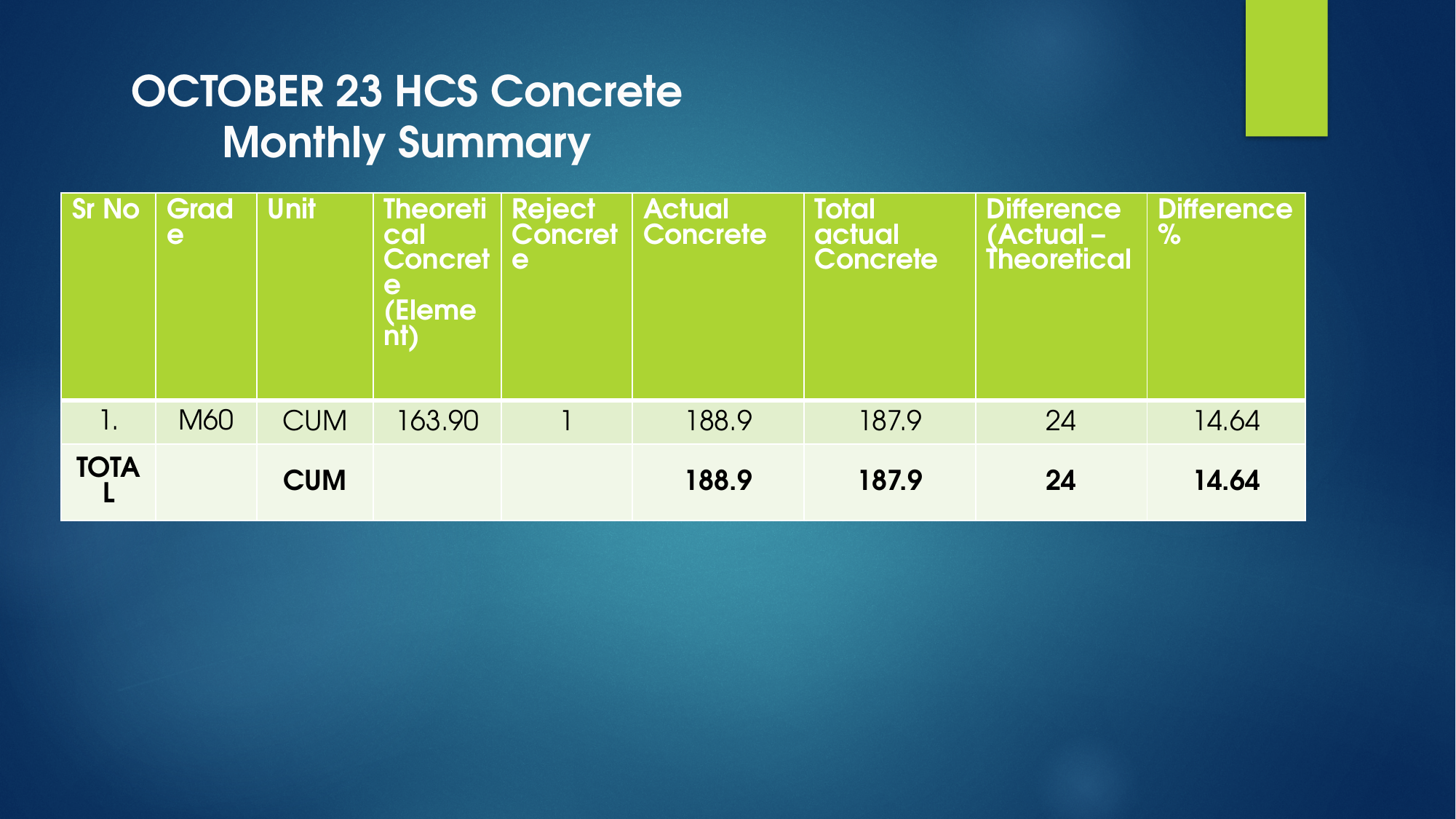

OCTOBER 23 HCS Concrete Monthly Summary
| Sr No | Grade | Unit | Theoretical Concrete (Element) | Reject Concrete | Actual Concrete | Total actual Concrete | Difference (Actual – Theoretical | Difference % |
| --- | --- | --- | --- | --- | --- | --- | --- | --- |
| 1. | M60 | CUM | 163.90 | 1 | 188.9 | 187.9 | 24 | 14.64 |
| TOTAL |  | CUM |  |  | 188.9 | 187.9 | 24 | 14.64 |